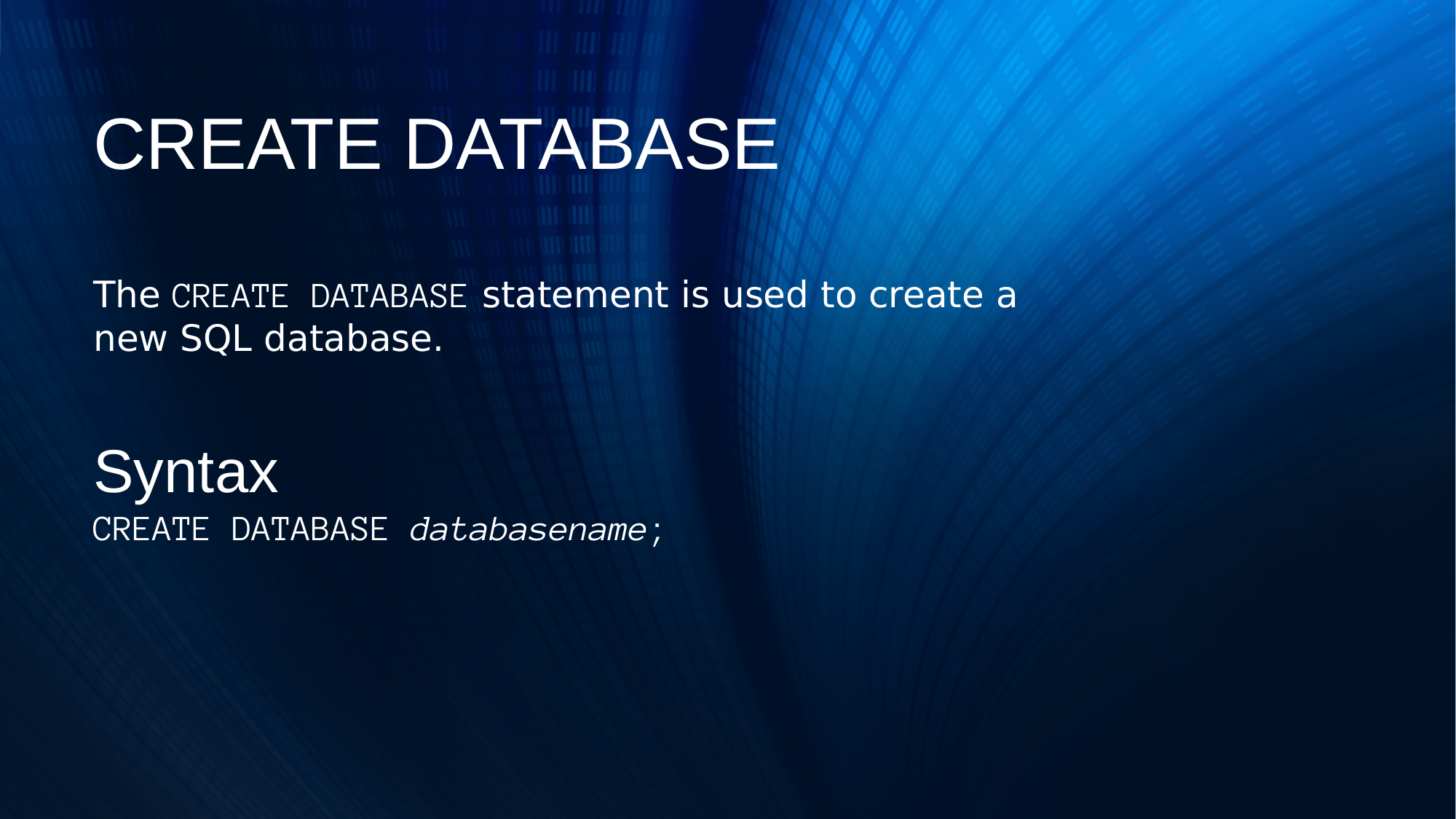

CREATE DATABASE

The CREATE DATABASE statement is used to create a new SQL database.

Syntax
CREATE DATABASE databasename;